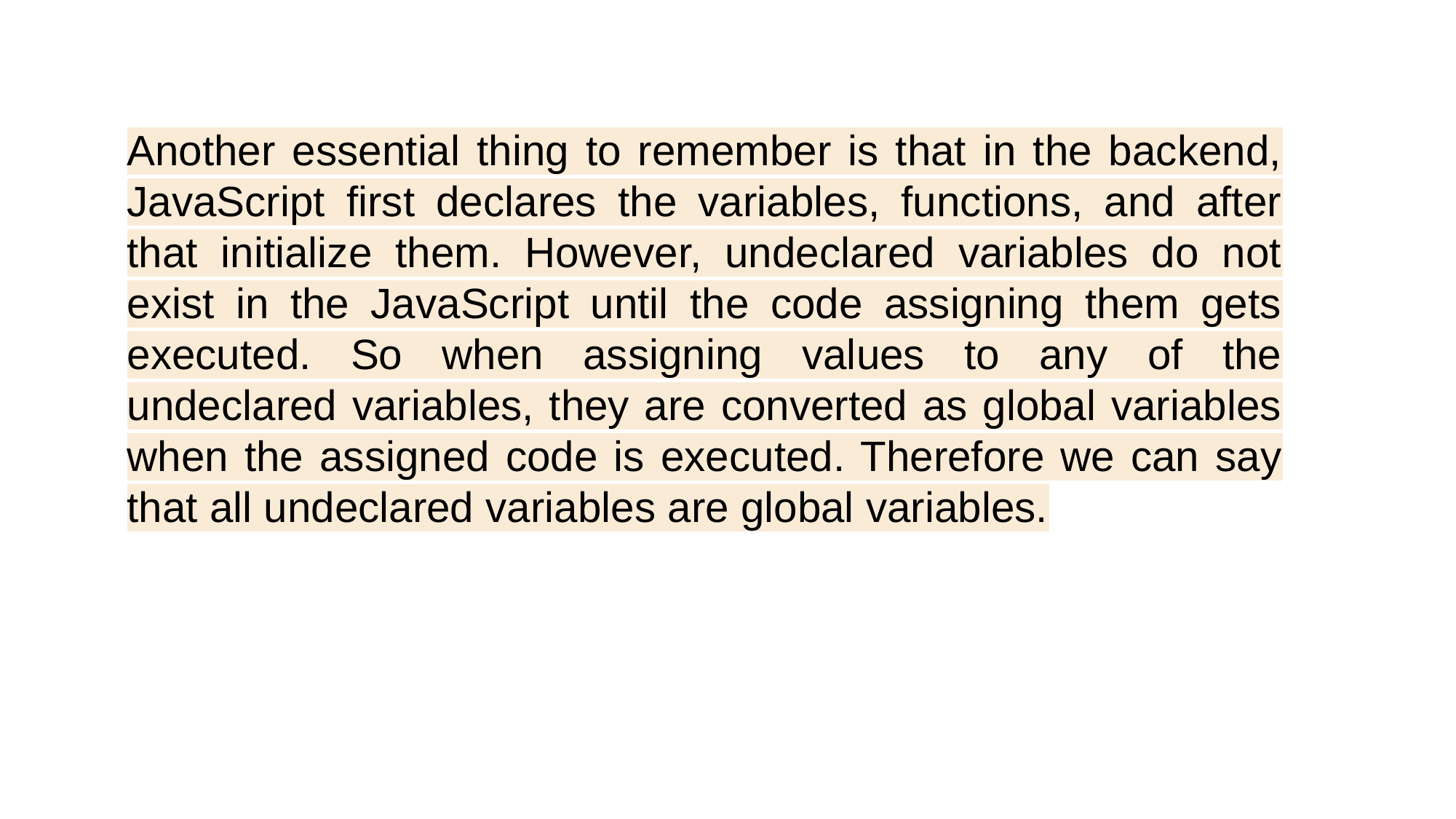

Another essential thing to remember is that in the backend, JavaScript first declares the variables, functions, and after that initialize them. However, undeclared variables do not exist in the JavaScript until the code assigning them gets executed. So when assigning values to any of the undeclared variables, they are converted as global variables when the assigned code is executed. Therefore we can say that all undeclared variables are global variables.